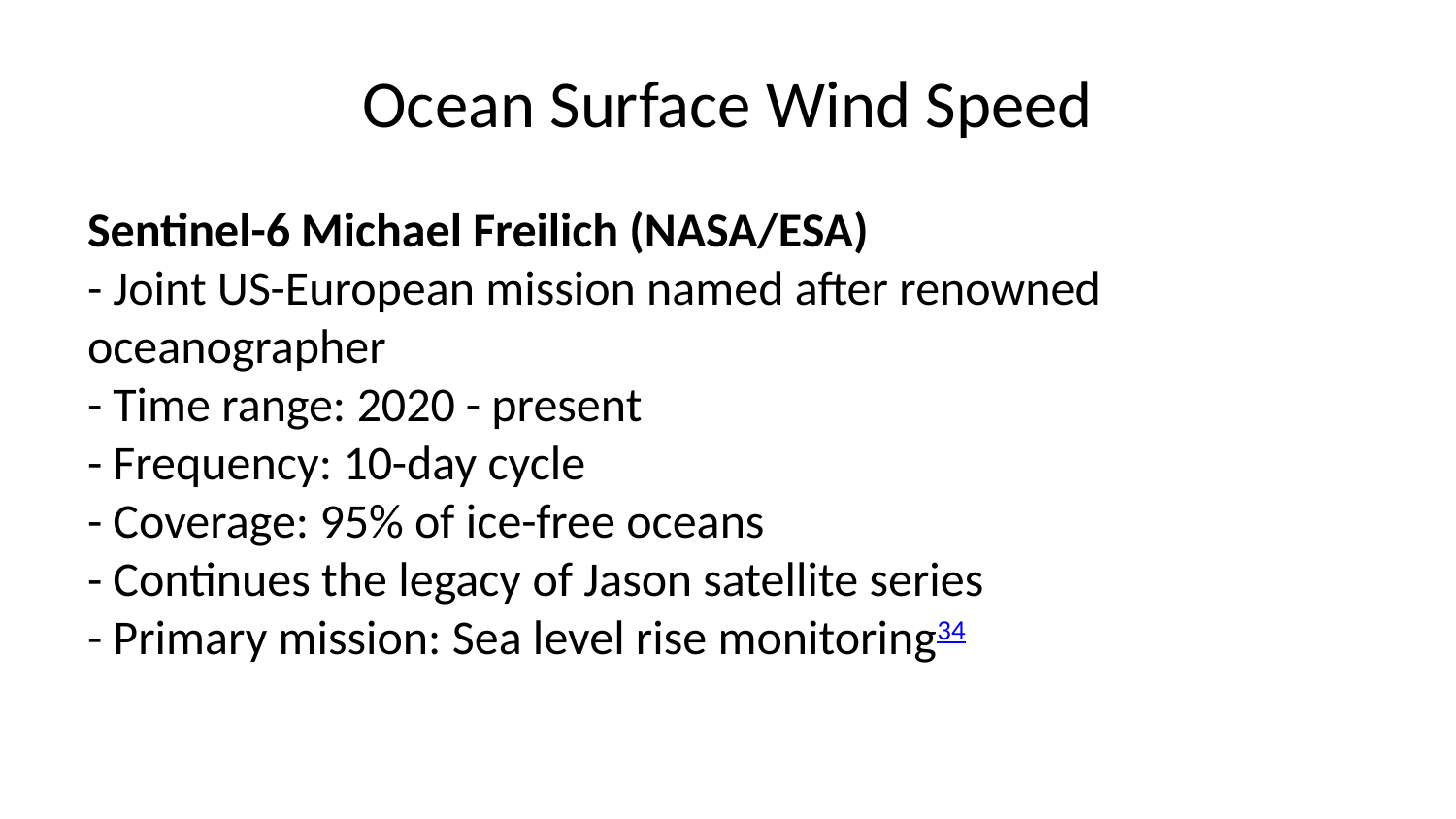

# Ocean Surface Wind Speed
Sentinel-6 Michael Freilich (NASA/ESA)
- Joint US-European mission named after renowned oceanographer
- Time range: 2020 - present
- Frequency: 10-day cycle
- Coverage: 95% of ice-free oceans
- Continues the legacy of Jason satellite series
- Primary mission: Sea level rise monitoring34